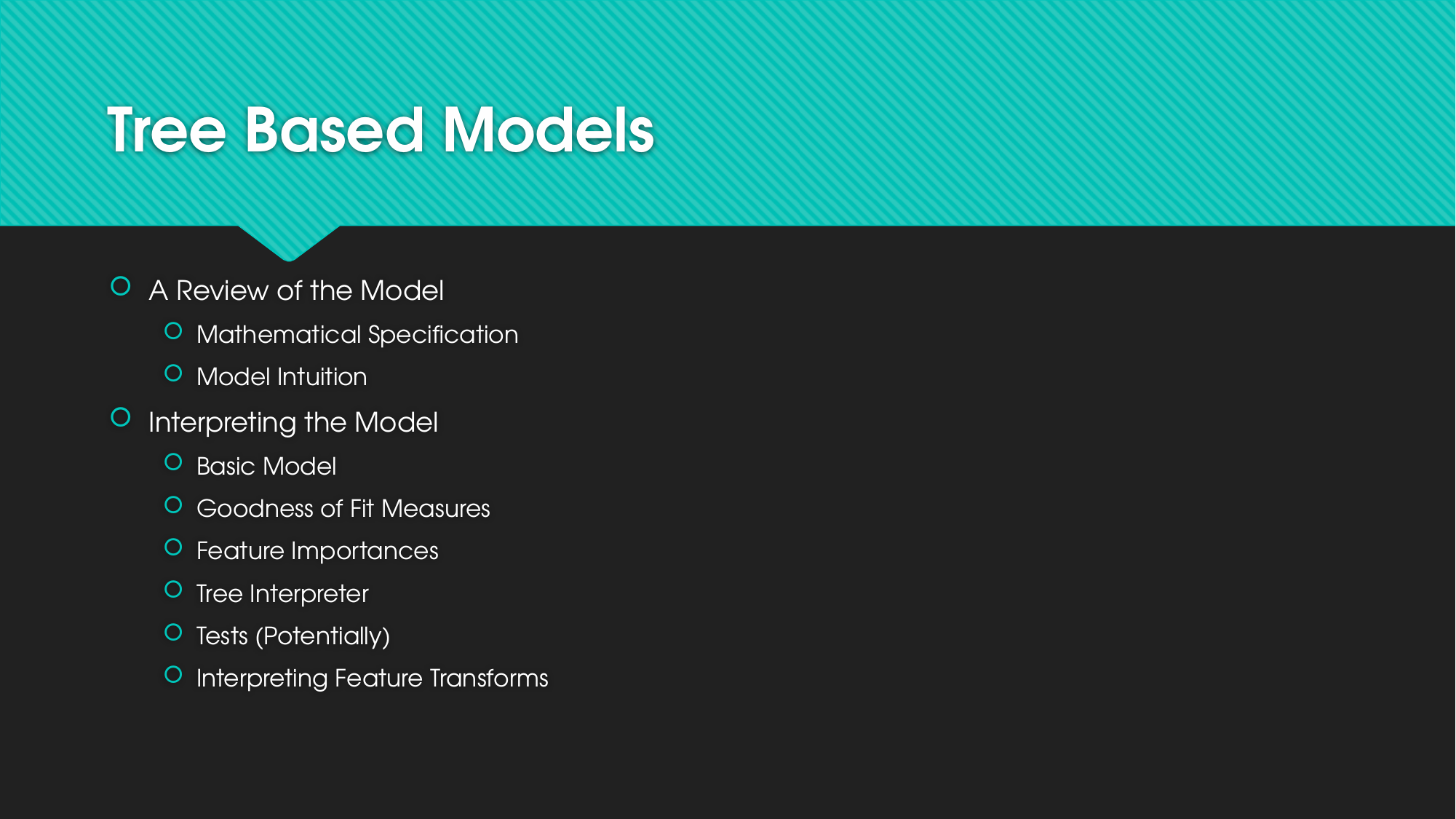

# Tree Based Models
A Review of the Model
Mathematical Specification
Model Intuition
Interpreting the Model
Basic Model
Goodness of Fit Measures
Feature Importances
Tree Interpreter
Tests (Potentially)
Interpreting Feature Transforms